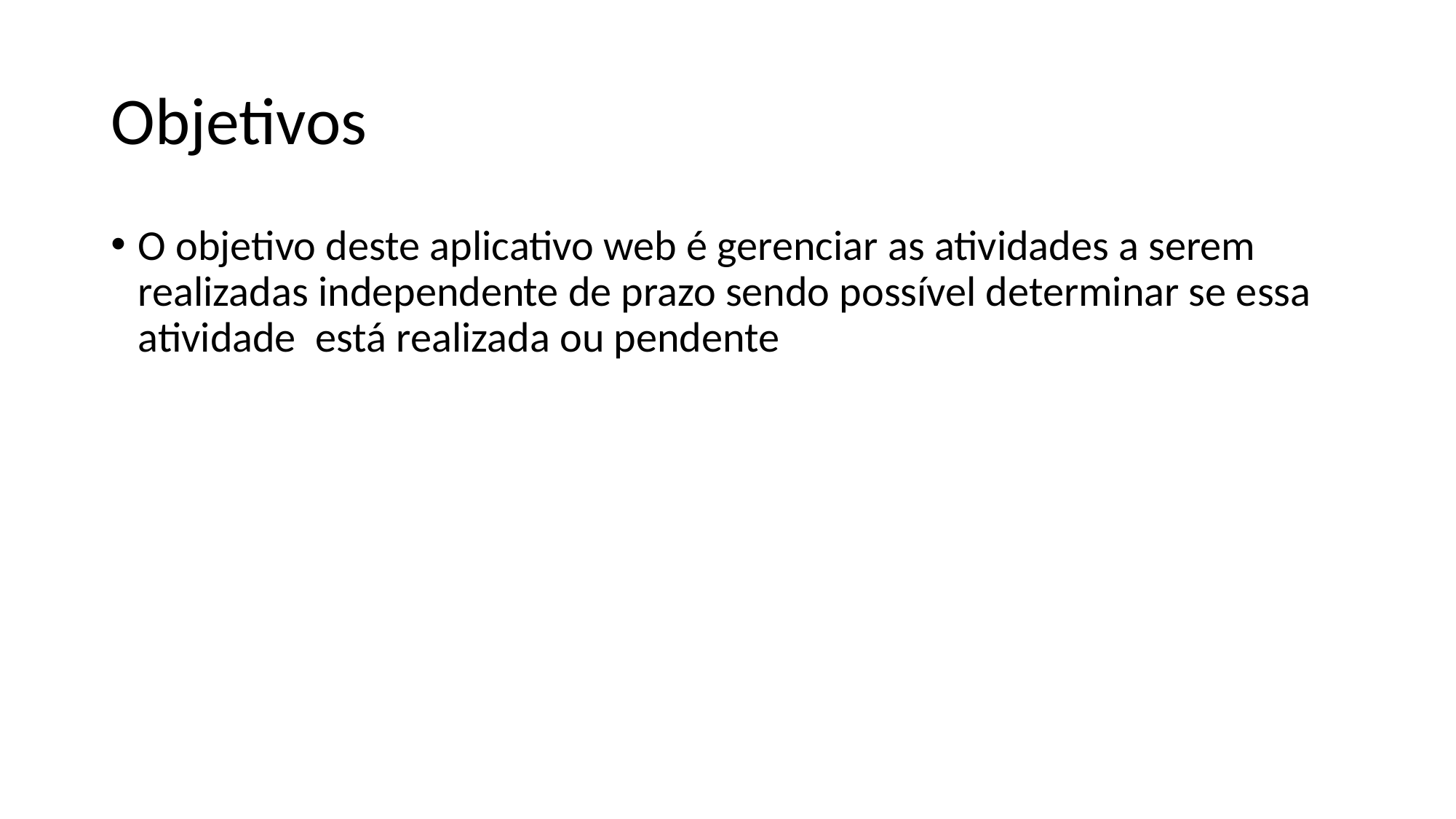

# Objetivos
O objetivo deste aplicativo web é gerenciar as atividades a serem realizadas independente de prazo sendo possível determinar se essa atividade  está realizada ou pendente